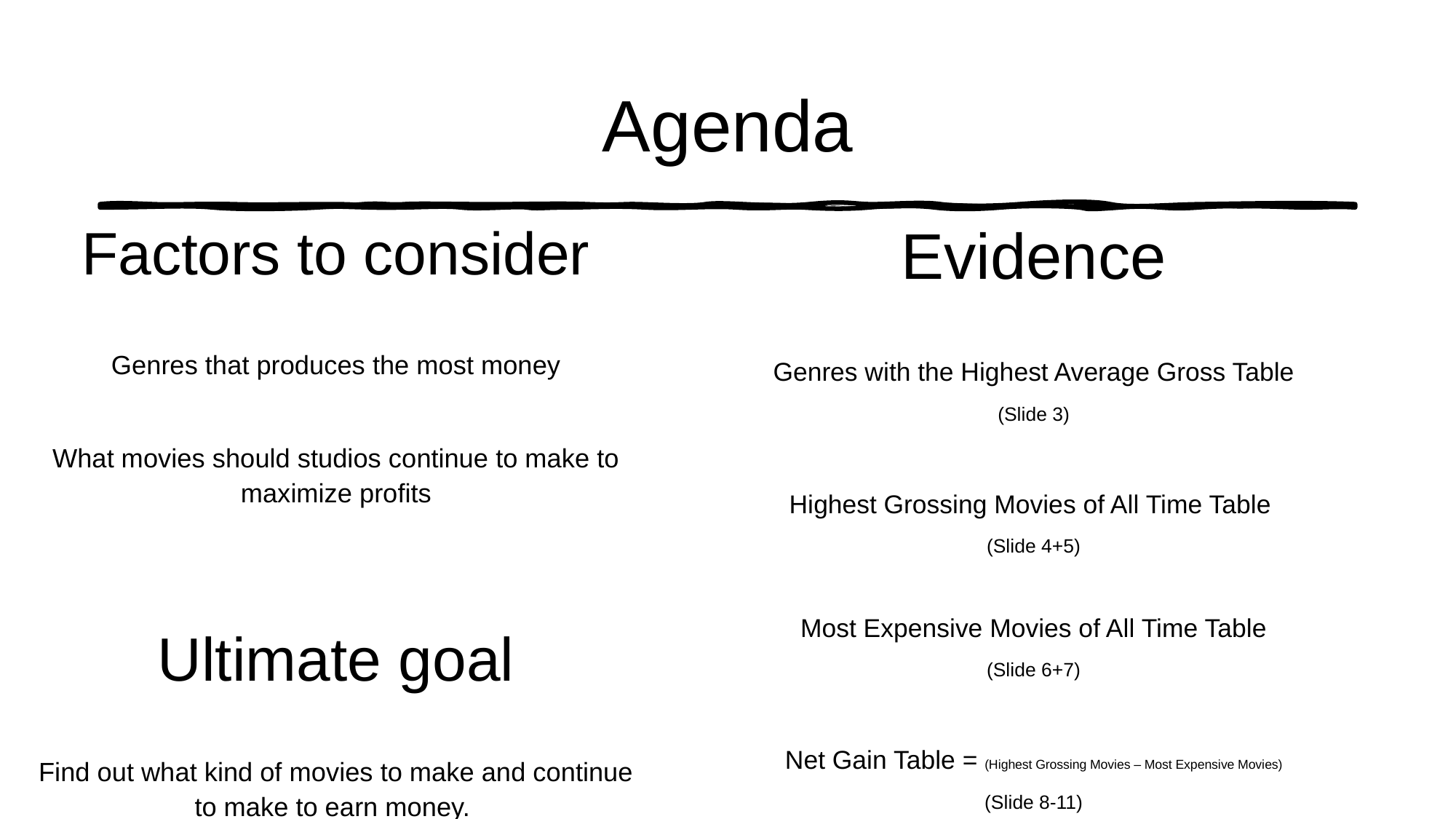

# Agenda
Evidence

Genres with the Highest Average Gross Table
(Slide 3)

Highest Grossing Movies of All Time Table
(Slide 4+5)

Most Expensive Movies of All Time Table
(Slide 6+7)

Net Gain Table = (Highest Grossing Movies – Most Expensive Movies)
(Slide 8-11)
Factors to consider

Genres that produces the most money

What movies should studios continue to make to maximize profits

Ultimate goal

Find out what kind of movies to make and continue to make to earn money.